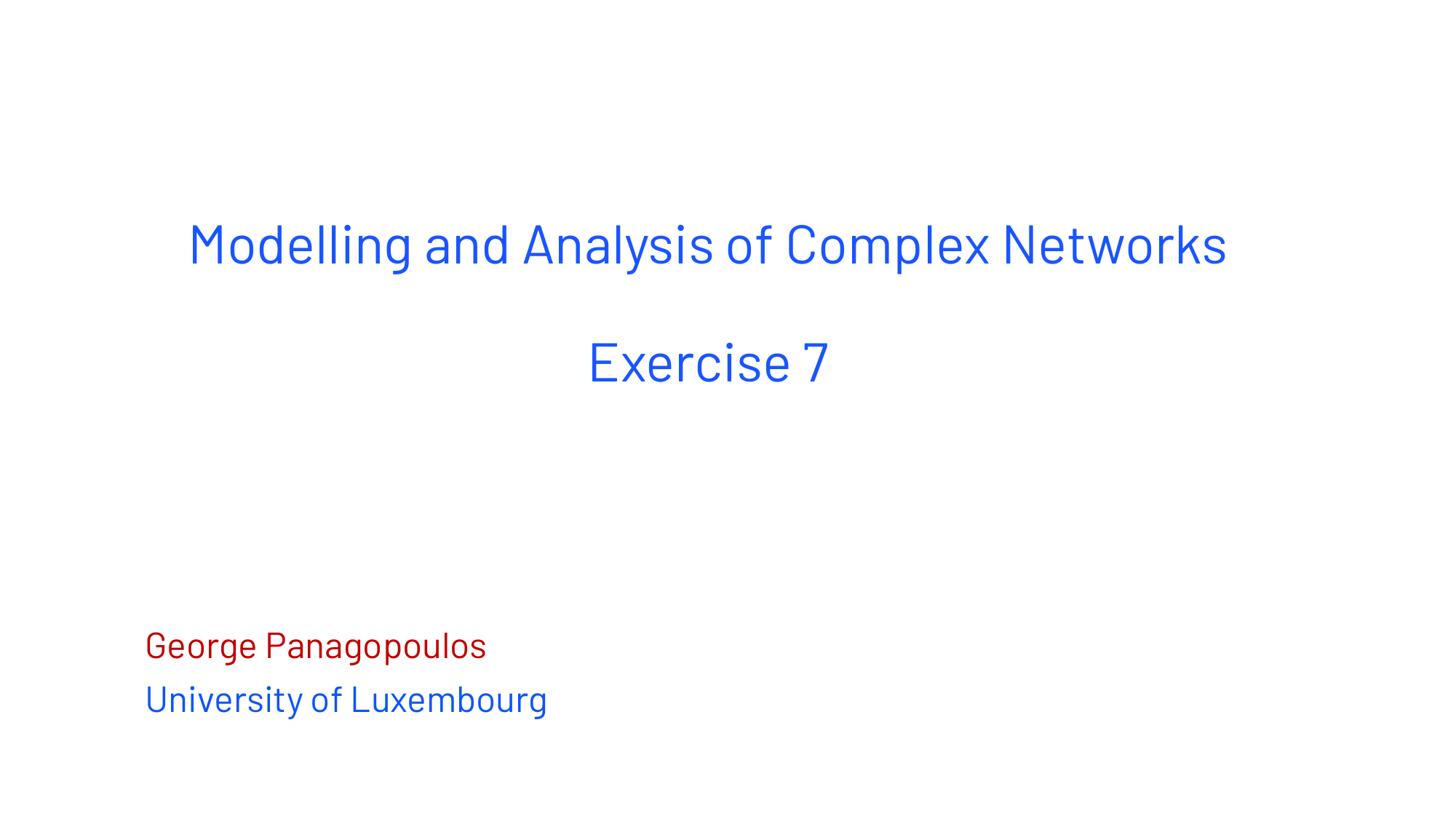

# Modelling and Analysis of Complex Networks Exercise 7
George Panagopoulos
University of Luxembourg